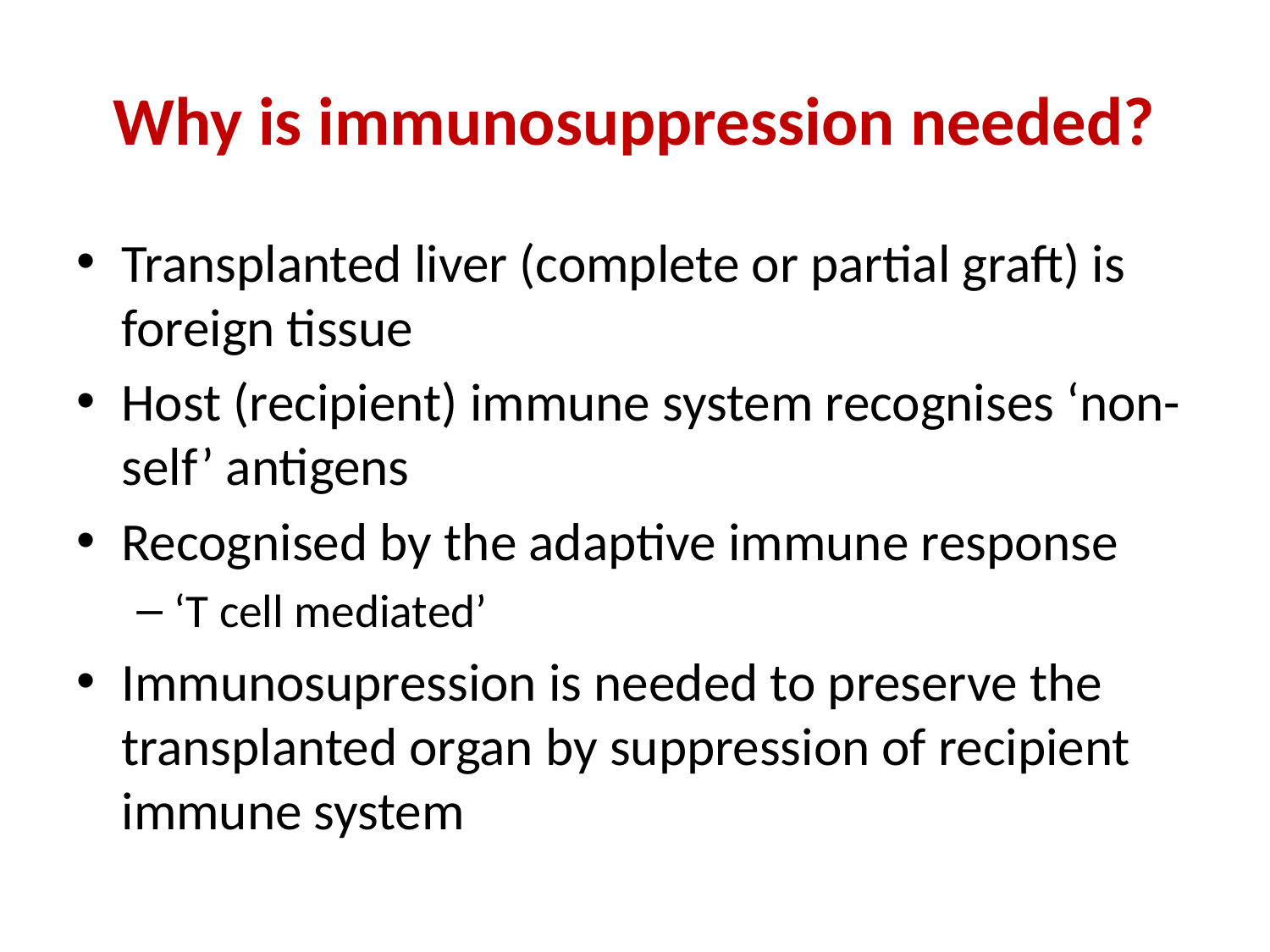

# Why is immunosuppression needed?
Transplanted liver (complete or partial graft) is foreign tissue
Host (recipient) immune system recognises ‘non-self’ antigens
Recognised by the adaptive immune response
‘T cell mediated’
Immunosupression is needed to preserve the transplanted organ by suppression of recipient immune system